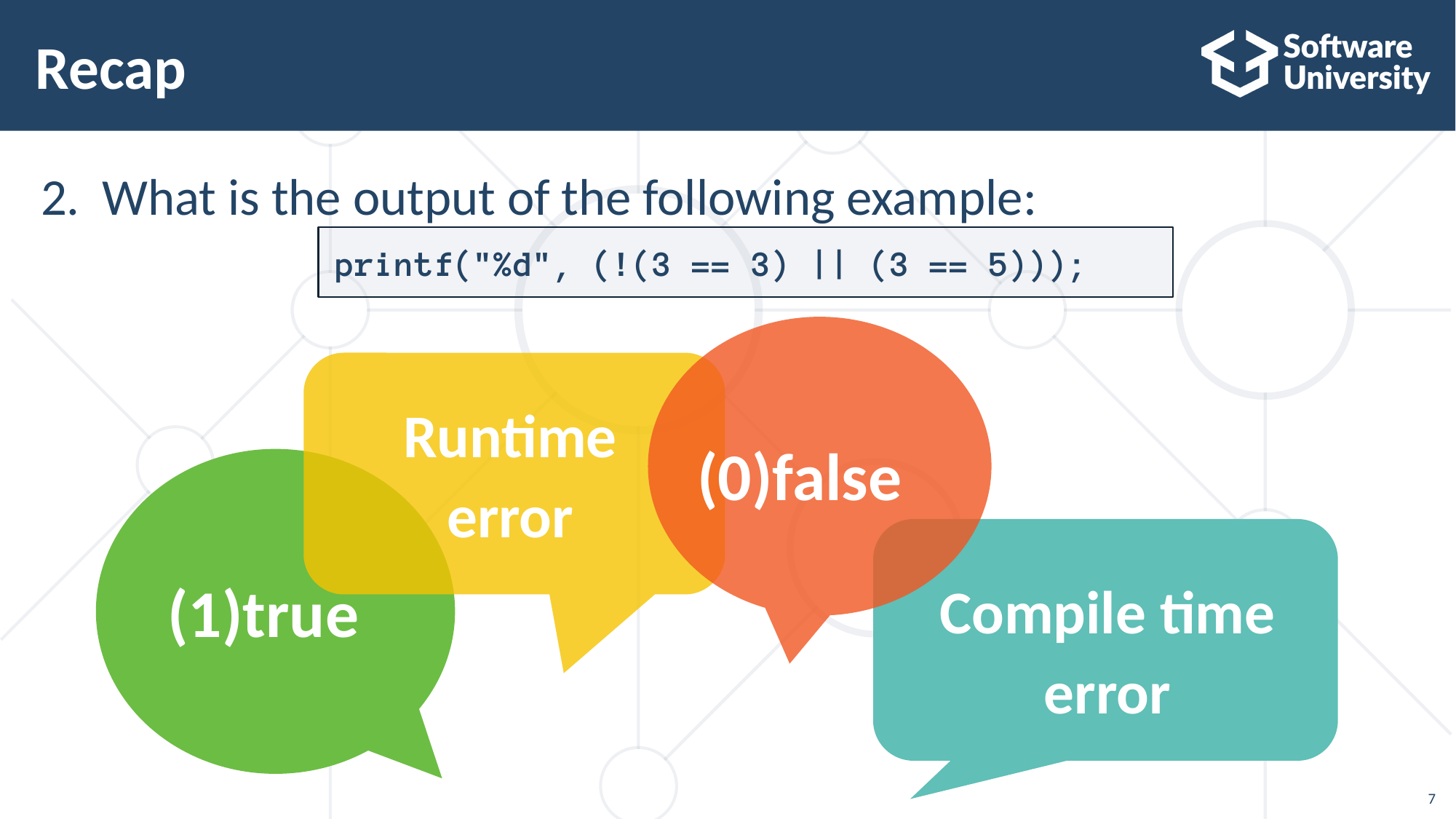

# Recap
What is the output of the following example:

printf("%d", (!(3 == 3) || (3 == 5)));

(0)false

Runtime error

(1)true

Compile time error
7